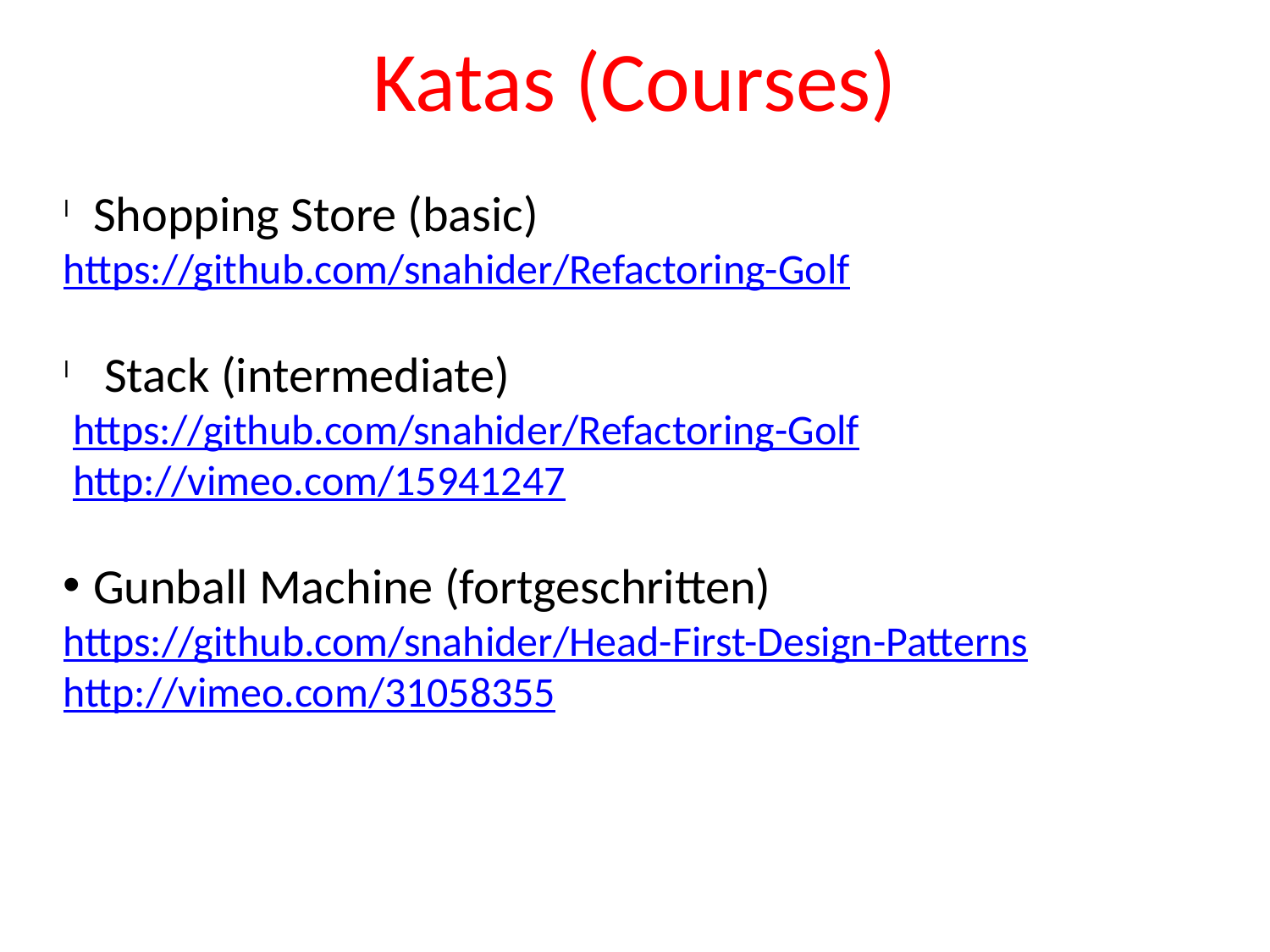

Katas (Courses)
Shopping Store (basic)
https://github.com/snahider/Refactoring-Golf

 Stack (intermediate)
 https://github.com/snahider/Refactoring-Golf
 http://vimeo.com/15941247

Gunball Machine (fortgeschritten)
https://github.com/snahider/Head-First-Design-Patterns
http://vimeo.com/31058355